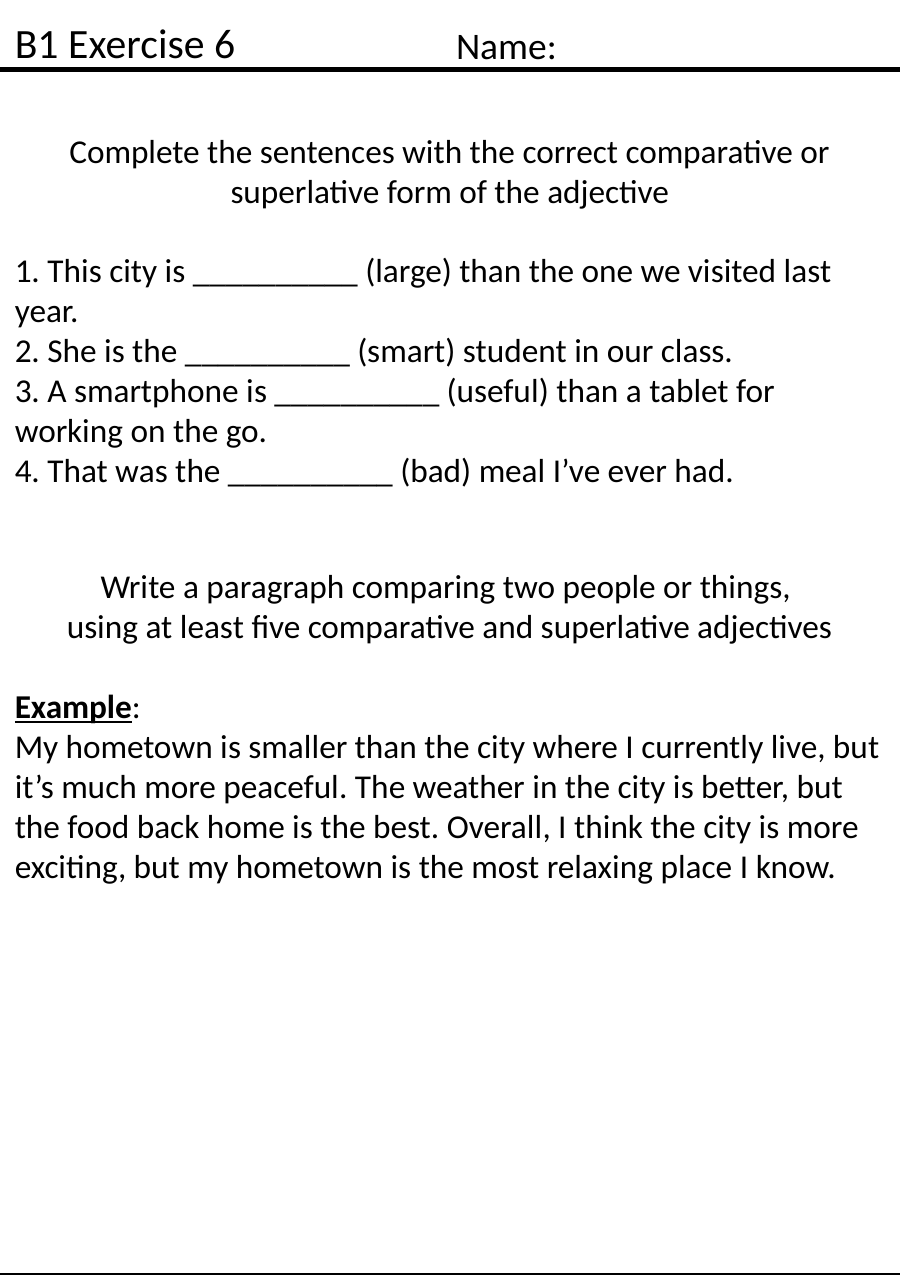

B1 Exercise 6
Name:
Complete the sentences with the correct comparative or superlative form of the adjective

1. This city is __________ (large) than the one we visited last year.
2. She is the __________ (smart) student in our class.
3. A smartphone is __________ (useful) than a tablet for working on the go.
4. That was the __________ (bad) meal I’ve ever had.

Write a paragraph comparing two people or things,
using at least five comparative and superlative adjectives

Example:
My hometown is smaller than the city where I currently live, but it’s much more peaceful. The weather in the city is better, but the food back home is the best. Overall, I think the city is more exciting, but my hometown is the most relaxing place I know.